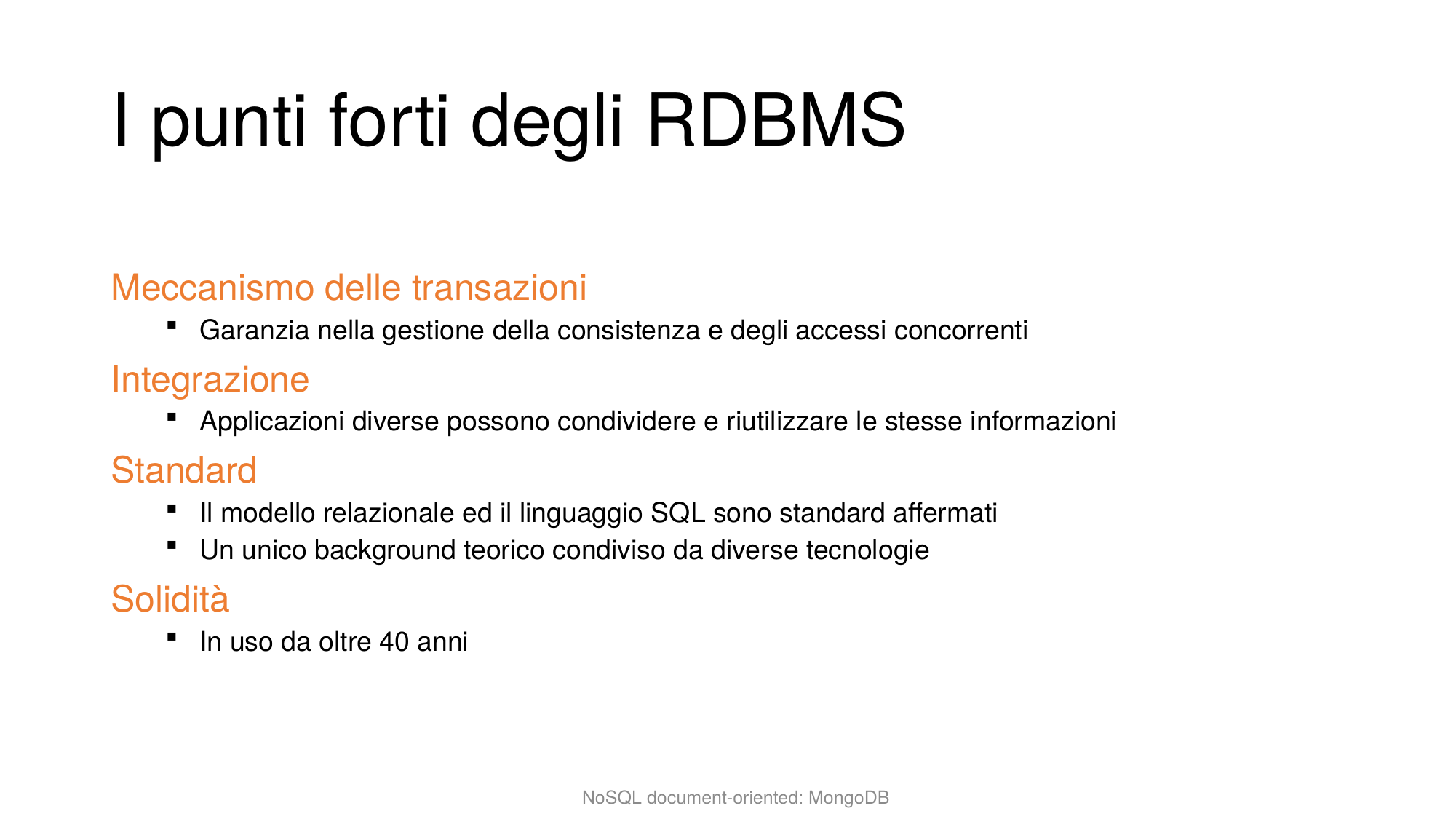

# I punti forti degli RDBMS
Meccanismo delle transazioni
Garanzia nella gestione della consistenza e degli accessi concorrenti
Integrazione
Applicazioni diverse possono condividere e riutilizzare le stesse informazioni
Standard
Il modello relazionale ed il linguaggio SQL sono standard affermati
Un unico background teorico condiviso da diverse tecnologie
Solidità
In uso da oltre 40 anni